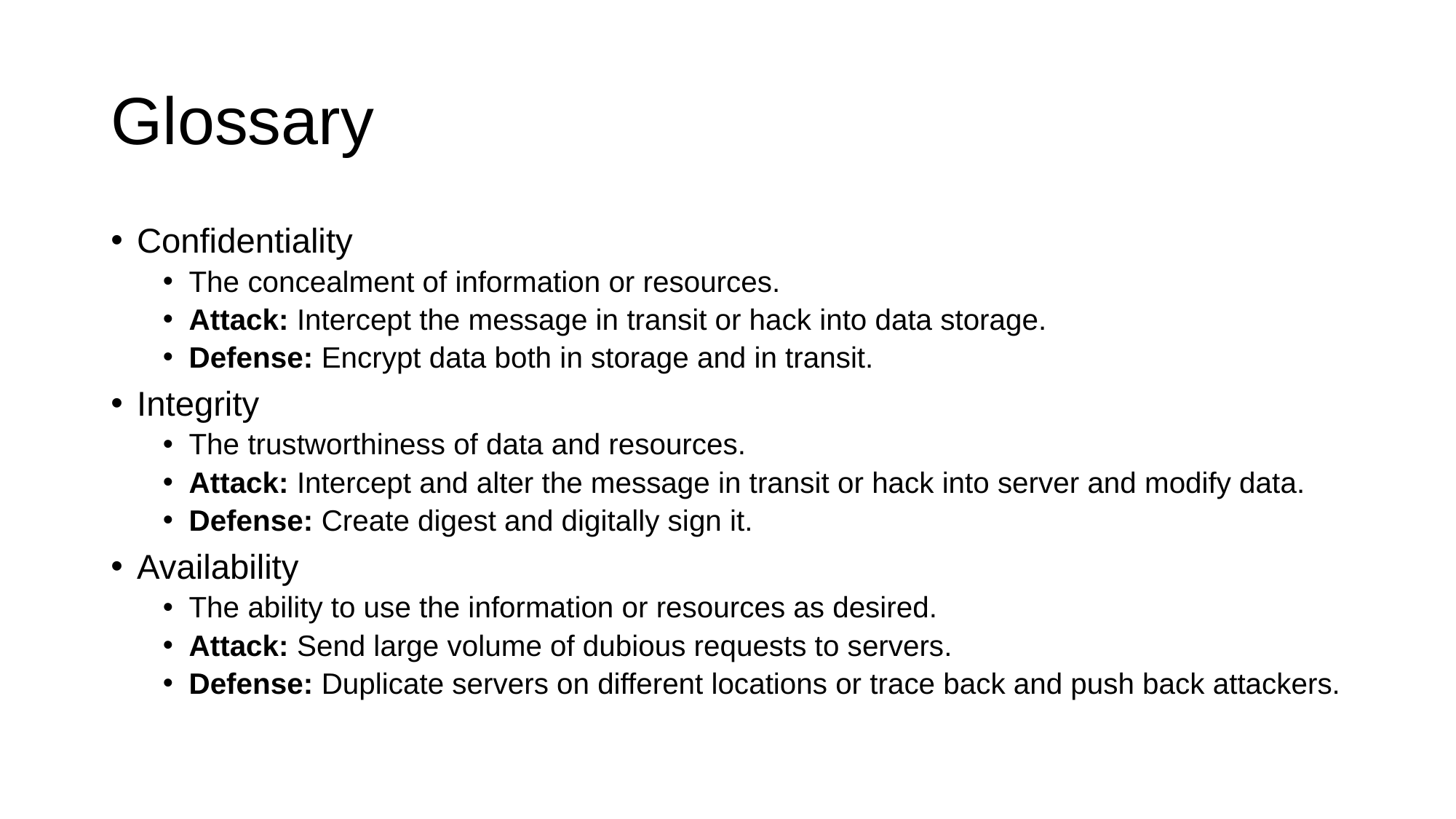

# Glossary
Confidentiality
The concealment of information or resources.
Attack: Intercept the message in transit or hack into data storage.
Defense: Encrypt data both in storage and in transit.
Integrity
The trustworthiness of data and resources.
Attack: Intercept and alter the message in transit or hack into server and modify data.
Defense: Create digest and digitally sign it.
Availability
The ability to use the information or resources as desired.
Attack: Send large volume of dubious requests to servers.
Defense: Duplicate servers on different locations or trace back and push back attackers.